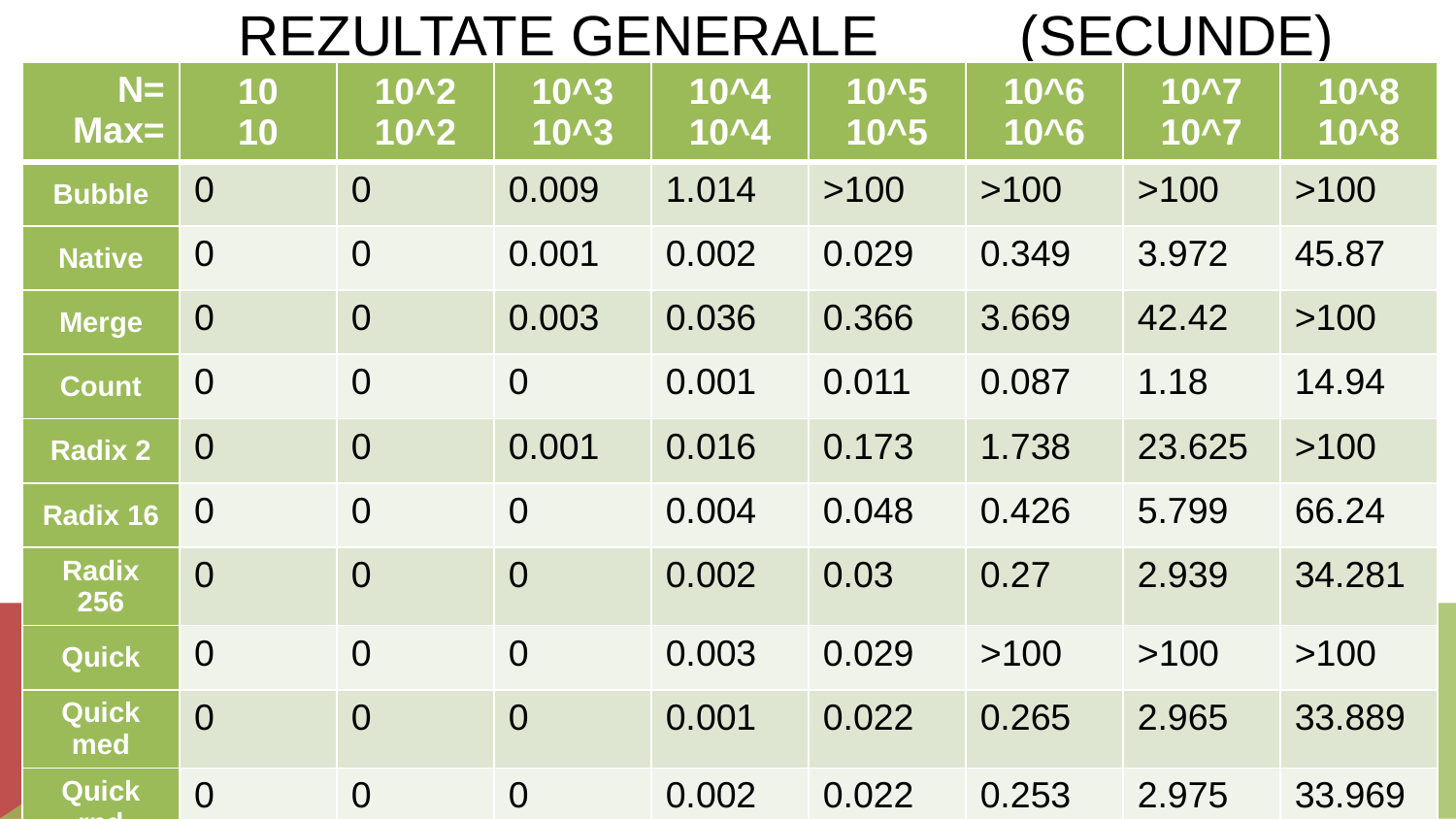

# Rezultate generale         (secunde)
| N= Max= | 10 10 | 10^2 10^2 | 10^3 10^3 | 10^4 10^4 | 10^5 10^5 | 10^6 10^6 | 10^7 10^7 | 10^8 10^8 |
| --- | --- | --- | --- | --- | --- | --- | --- | --- |
| Bubble | 0 | 0 | 0.009 | 1.014 | >100 | >100 | >100 | >100 |
| Native | 0 | 0 | 0.001 | 0.002 | 0.029 | 0.349 | 3.972 | 45.87 |
| Merge | 0 | 0 | 0.003 | 0.036 | 0.366 | 3.669 | 42.42 | >100 |
| Count | 0 | 0 | 0 | 0.001 | 0.011 | 0.087 | 1.18 | 14.94 |
| Radix 2 | 0 | 0 | 0.001 | 0.016 | 0.173 | 1.738 | 23.625 | >100 |
| Radix 16 | 0 | 0 | 0 | 0.004 | 0.048 | 0.426 | 5.799 | 66.24 |
| Radix 256 | 0 | 0 | 0 | 0.002 | 0.03 | 0.27 | 2.939 | 34.281 |
| Quick | 0 | 0 | 0 | 0.003 | 0.029 | >100 | >100 | >100 |
| Quick med | 0 | 0 | 0 | 0.001 | 0.022 | 0.265 | 2.965 | 33.889 |
| Quick rnd | 0 | 0 | 0 | 0.002 | 0.022 | 0.253 | 2.975 | 33.969 |